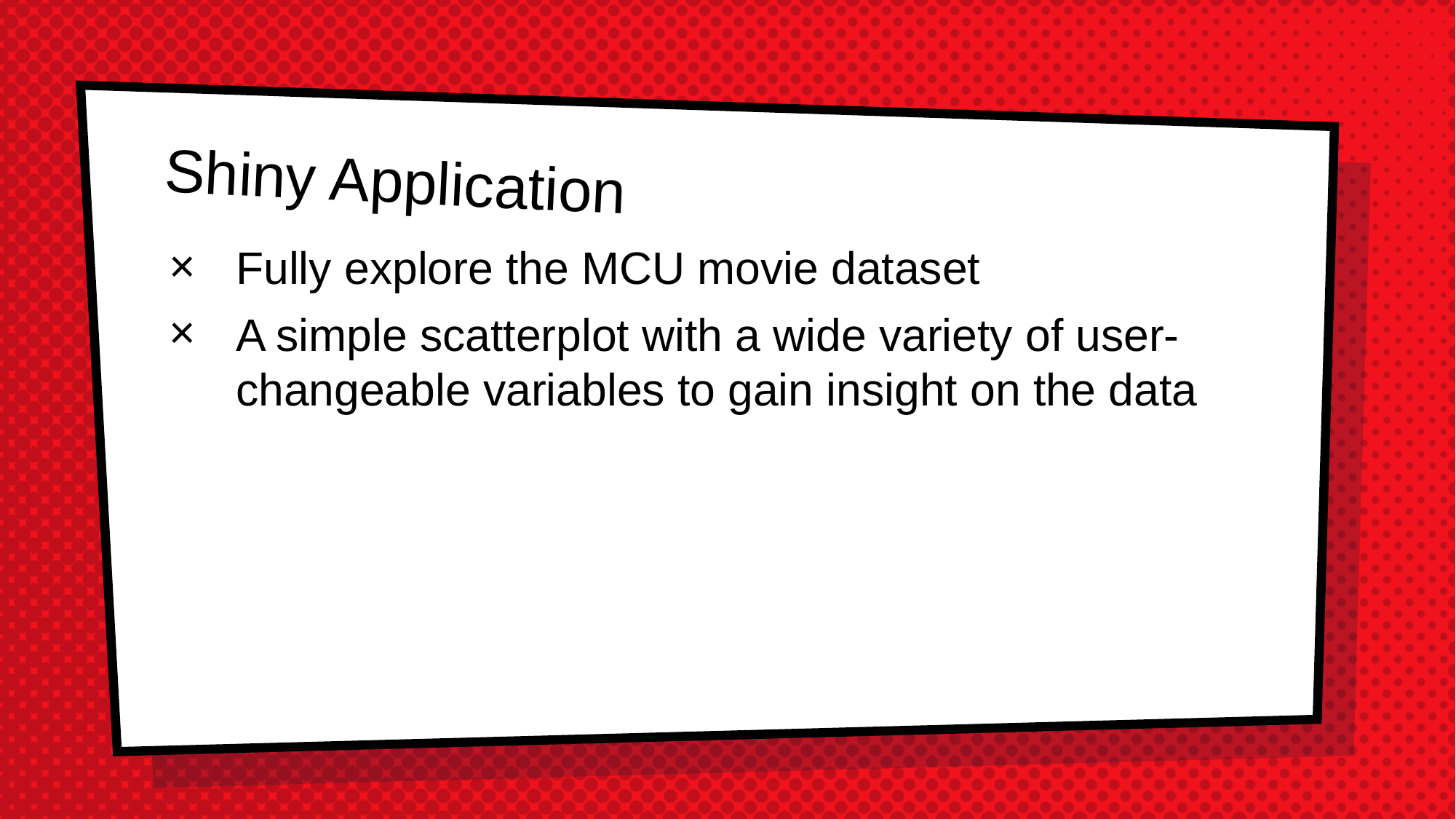

# Shiny Application
Fully explore the MCU movie dataset
A simple scatterplot with a wide variety of user-changeable variables to gain insight on the data